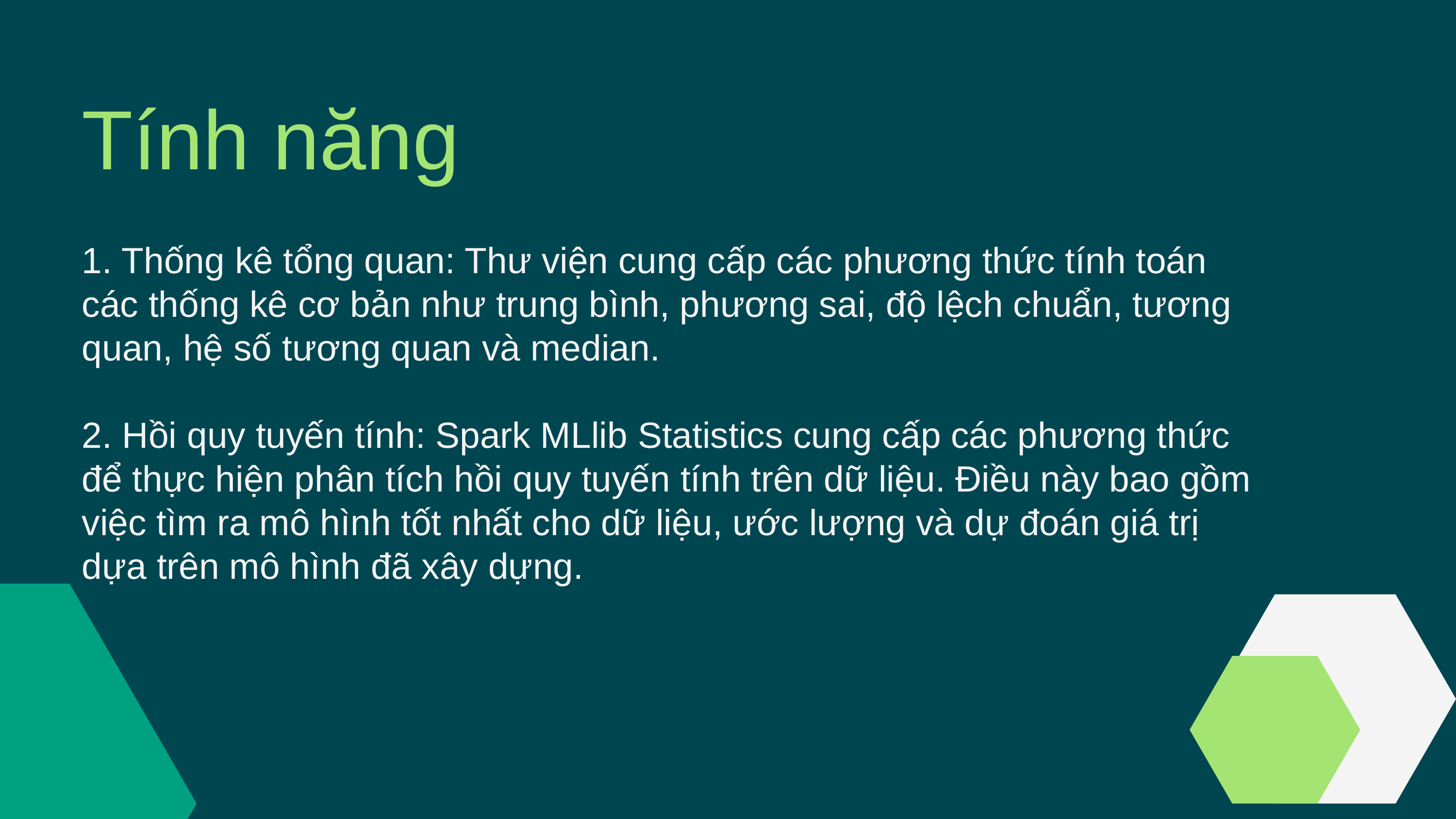

Tính năng
1. Thống kê tổng quan: Thư viện cung cấp các phương thức tính toán các thống kê cơ bản như trung bình, phương sai, độ lệch chuẩn, tương quan, hệ số tương quan và median.

2. Hồi quy tuyến tính: Spark MLlib Statistics cung cấp các phương thức để thực hiện phân tích hồi quy tuyến tính trên dữ liệu. Điều này bao gồm việc tìm ra mô hình tốt nhất cho dữ liệu, ước lượng và dự đoán giá trị dựa trên mô hình đã xây dựng.